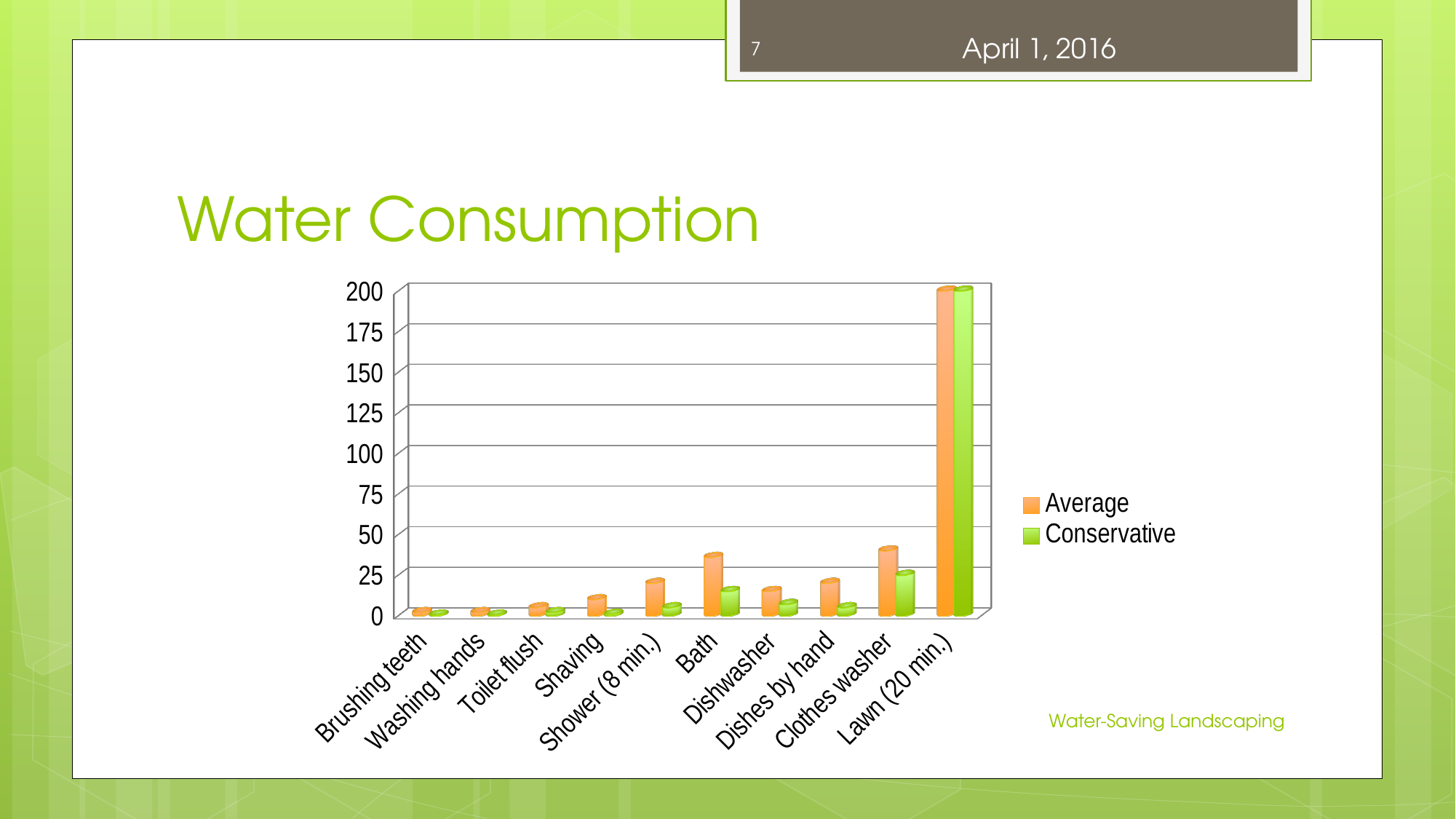

7
# Water Consumption

[unsupported chart]

Water-Saving Landscaping